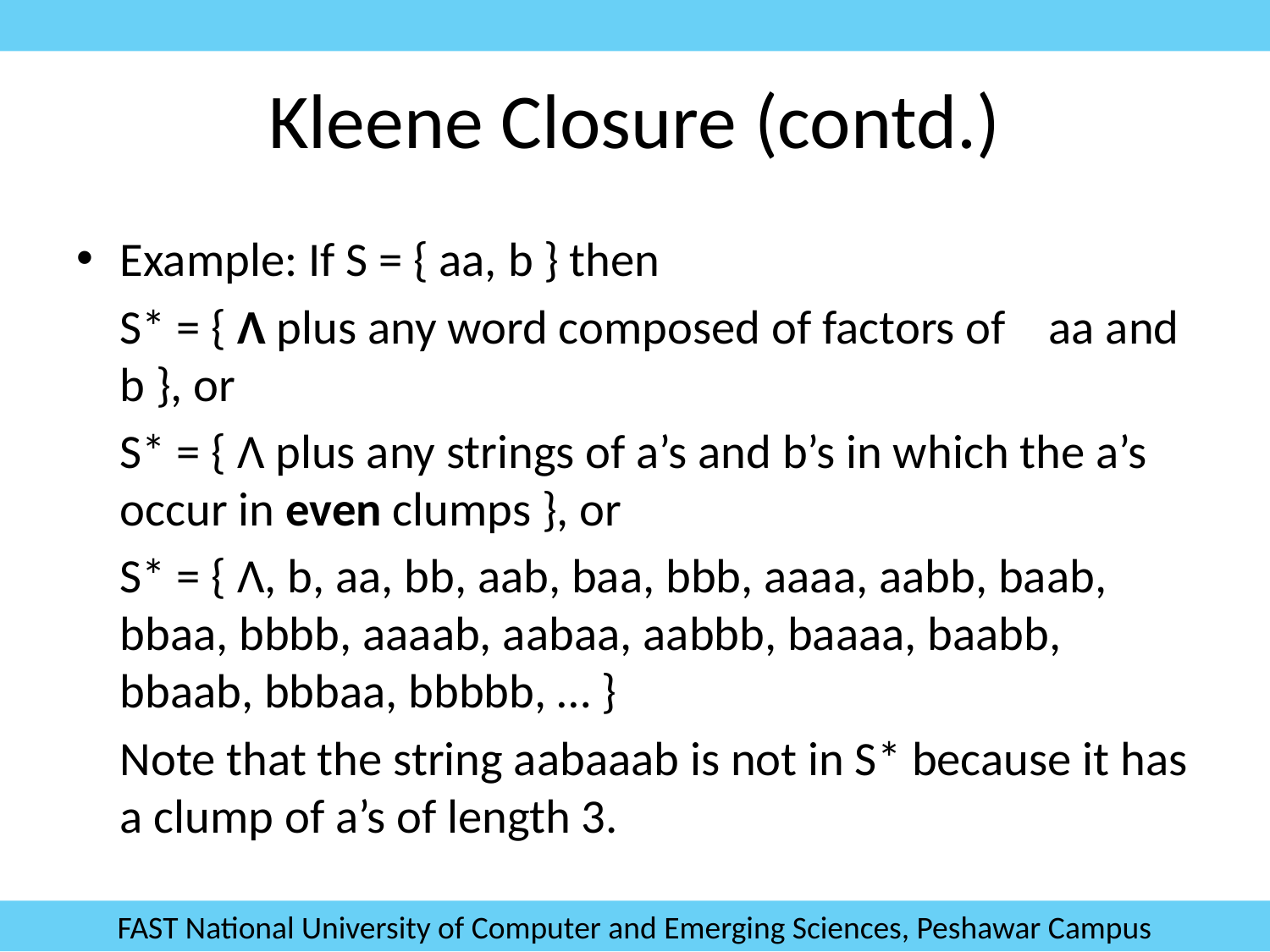

# Kleene Closure (contd.)
Example: If S = { aa, b } then
	S* = { Λ plus any word composed of factors of    aa and b }, or
	S* = { Λ plus any strings of a’s and b’s in which the a’s occur in even clumps }, or
	S* = { Λ, b, aa, bb, aab, baa, bbb, aaaa, aabb, baab, bbaa, bbbb, aaaab, aabaa, aabbb, baaaa, baabb, bbaab, bbbaa, bbbbb, … }
	Note that the string aabaaab is not in S* because it has a clump of a’s of length 3.

FAST National University of Computer and Emerging Sciences, Peshawar Campus